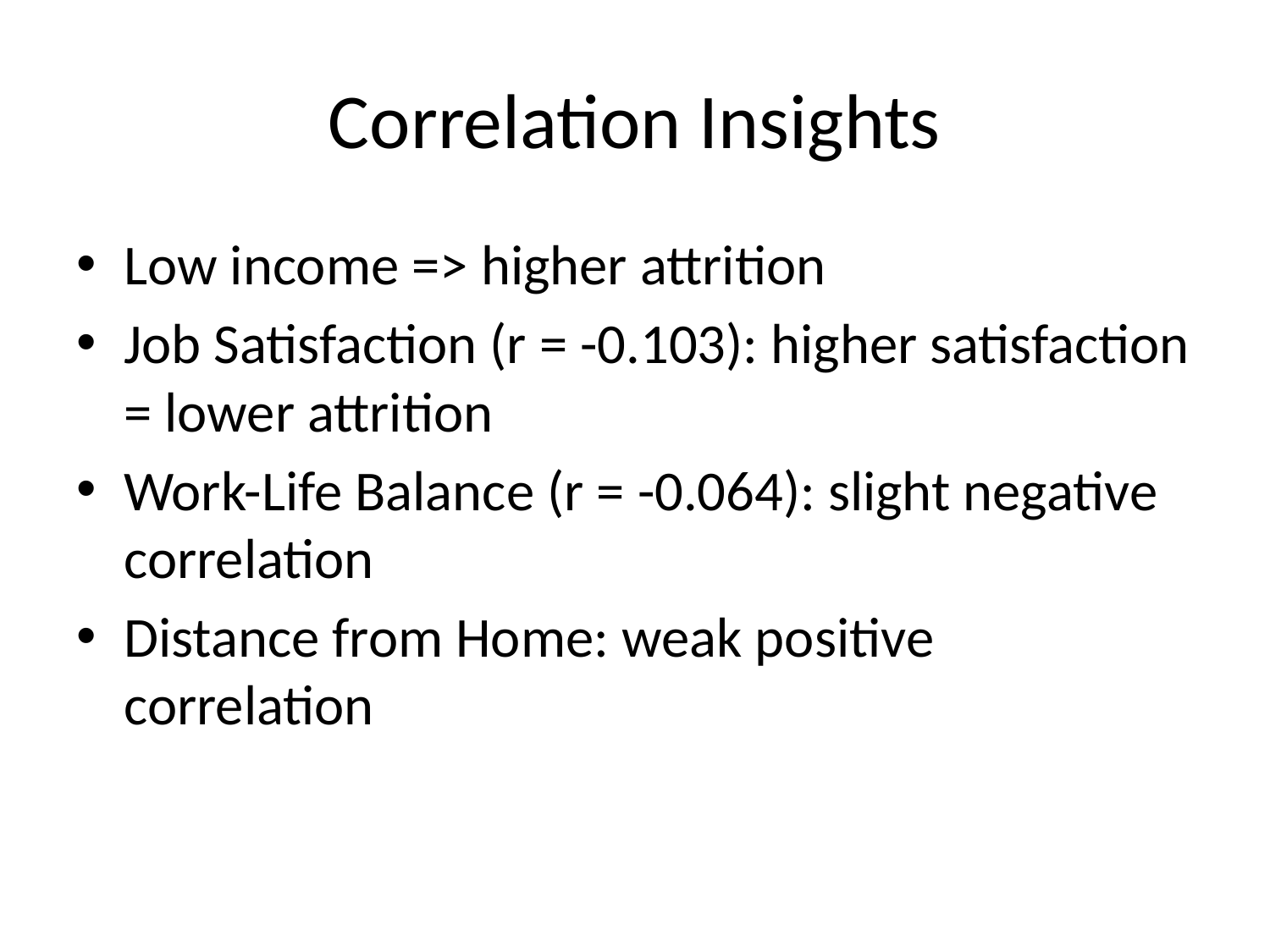

# Correlation Insights
Low income => higher attrition
Job Satisfaction (r = -0.103): higher satisfaction = lower attrition
Work-Life Balance (r = -0.064): slight negative correlation
Distance from Home: weak positive correlation